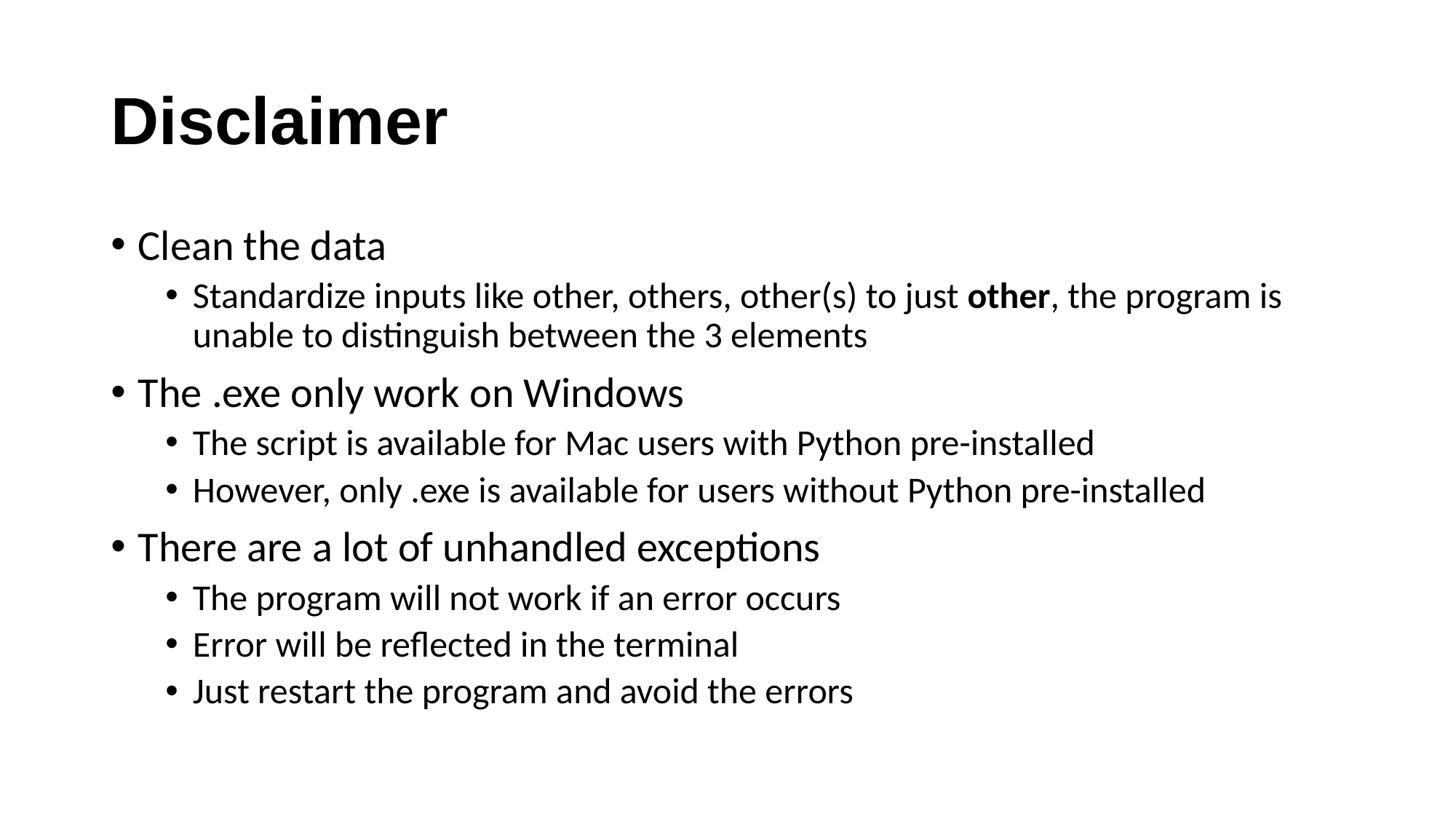

# Disclaimer
Clean the data
Standardize inputs like other, others, other(s) to just other, the program is unable to distinguish between the 3 elements
The .exe only work on Windows
The script is available for Mac users with Python pre-installed
However, only .exe is available for users without Python pre-installed
There are a lot of unhandled exceptions
The program will not work if an error occurs
Error will be reflected in the terminal
Just restart the program and avoid the errors